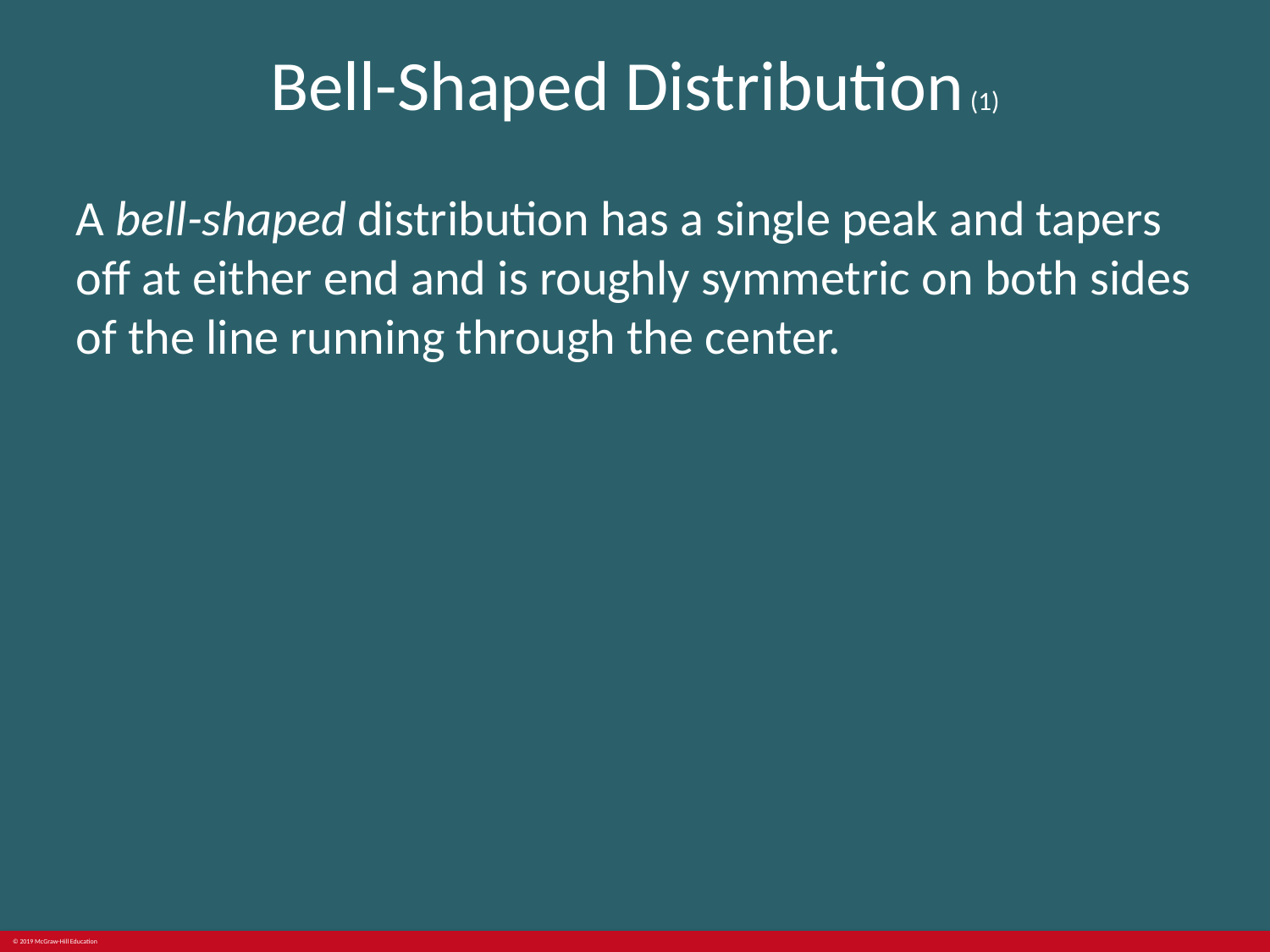

# Bell-Shaped Distribution (1)
A bell-shaped distribution has a single peak and tapers off at either end and is roughly symmetric on both sides of the line running through the center.